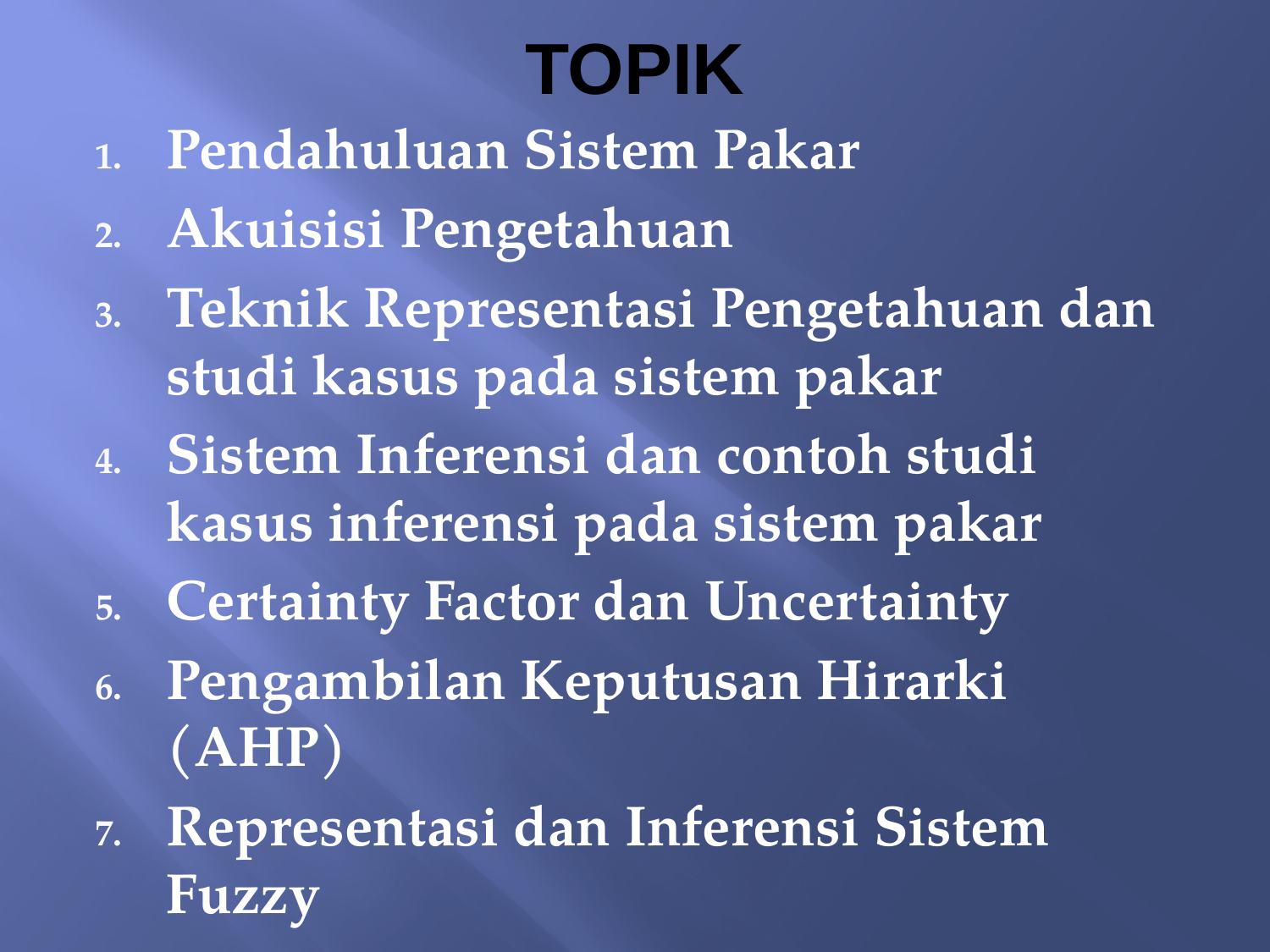

# TOPIK
Pendahuluan Sistem Pakar
Akuisisi Pengetahuan
Teknik Representasi Pengetahuan dan studi kasus pada sistem pakar
Sistem Inferensi dan contoh studi kasus inferensi pada sistem pakar
Certainty Factor dan Uncertainty
Pengambilan Keputusan Hirarki (AHP)
Representasi dan Inferensi Sistem Fuzzy
UTS